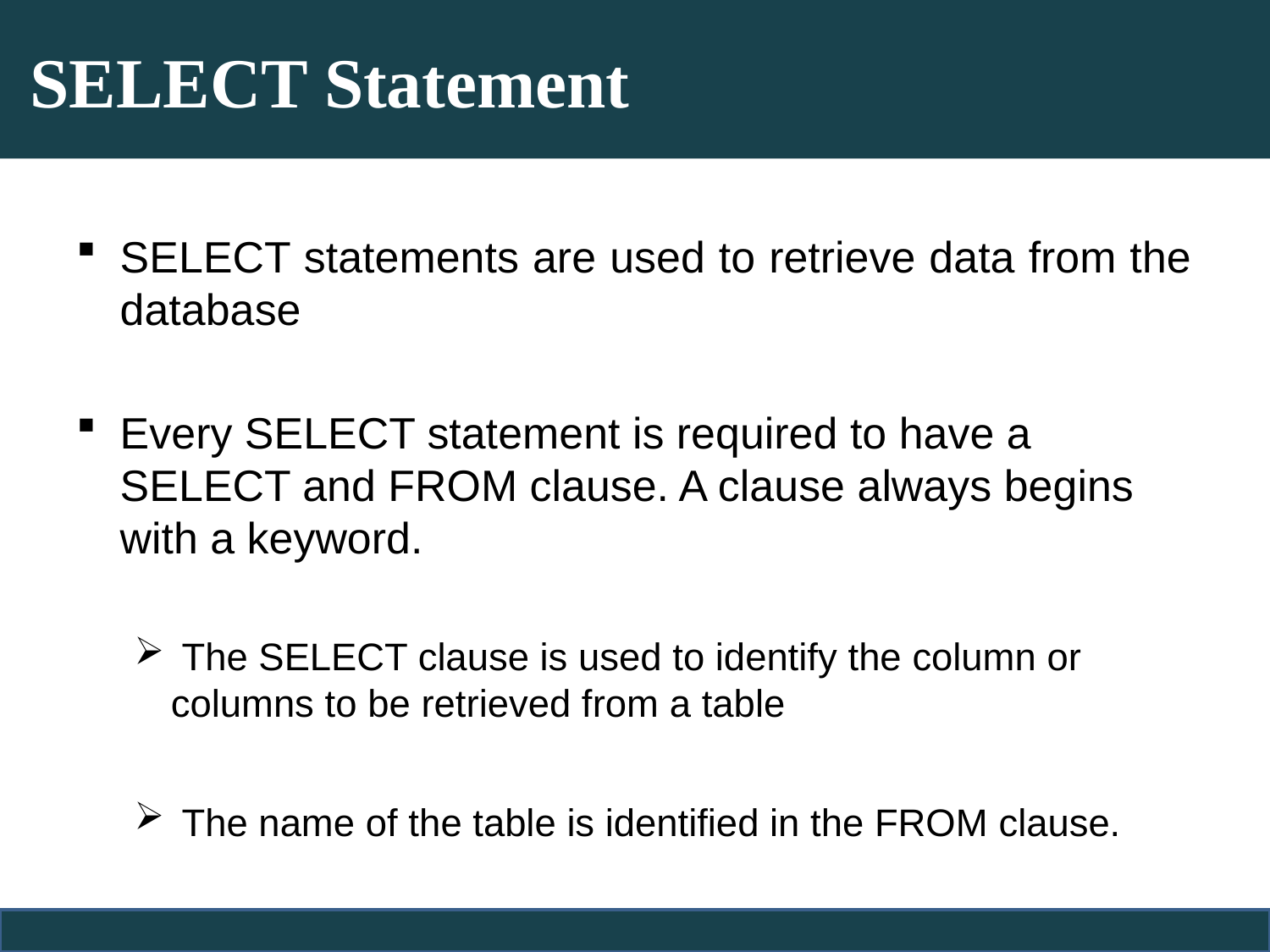

# SELECT Statement
SELECT statements are used to retrieve data from the database

Every SELECT statement is required to have a SELECT and FROM clause. A clause always begins with a keyword.

 The SELECT clause is used to identify the column or columns to be retrieved from a table

 The name of the table is identified in the FROM clause.